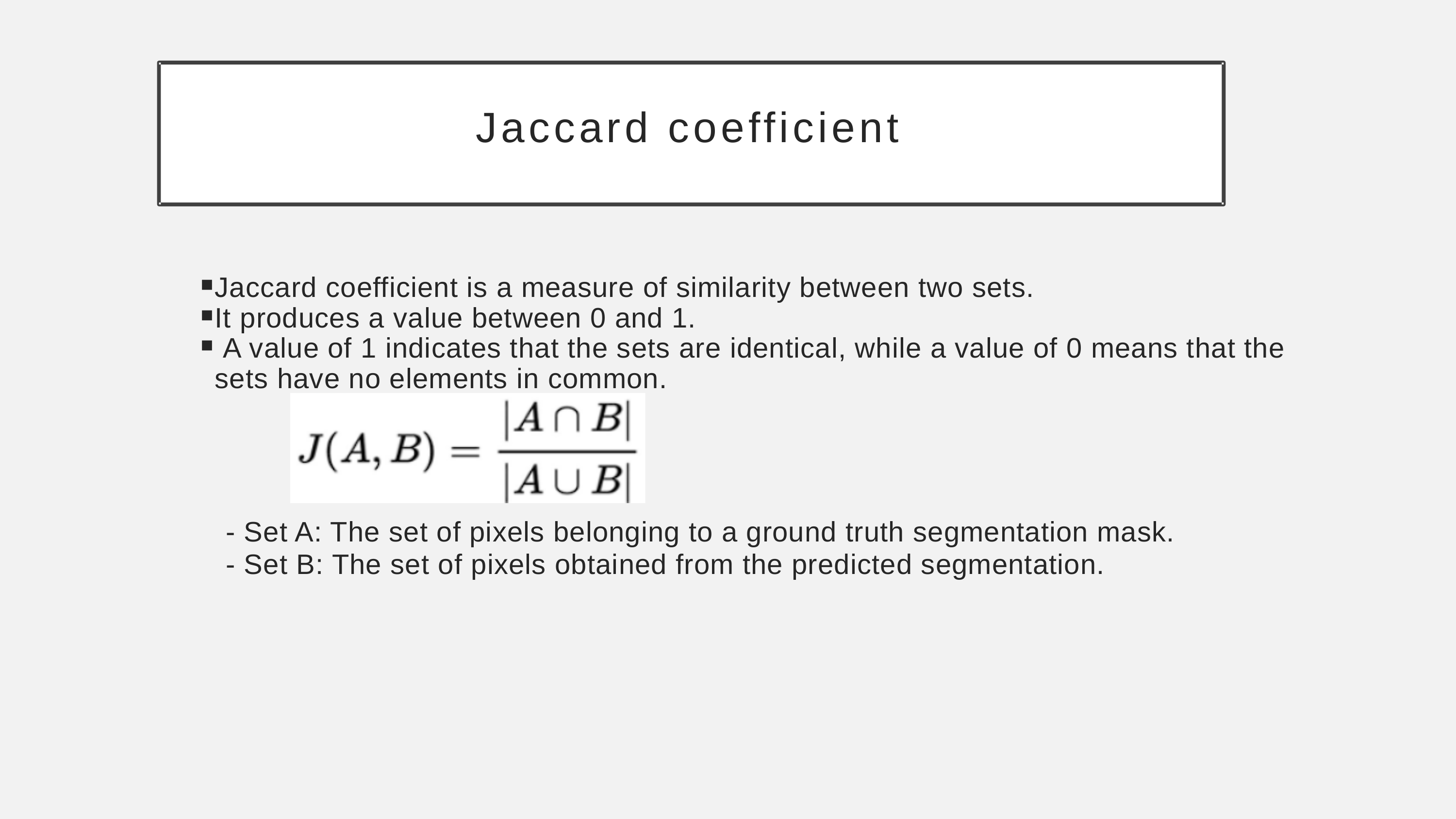

Jaccard coefficient
Jaccard coefficient is a measure of similarity between two sets.
It produces a value between 0 and 1.
 A value of 1 indicates that the sets are identical, while a value of 0 means that the sets have no elements in common.

   - Set A: The set of pixels belonging to a ground truth segmentation mask.
   - Set B: The set of pixels obtained from the predicted segmentation.